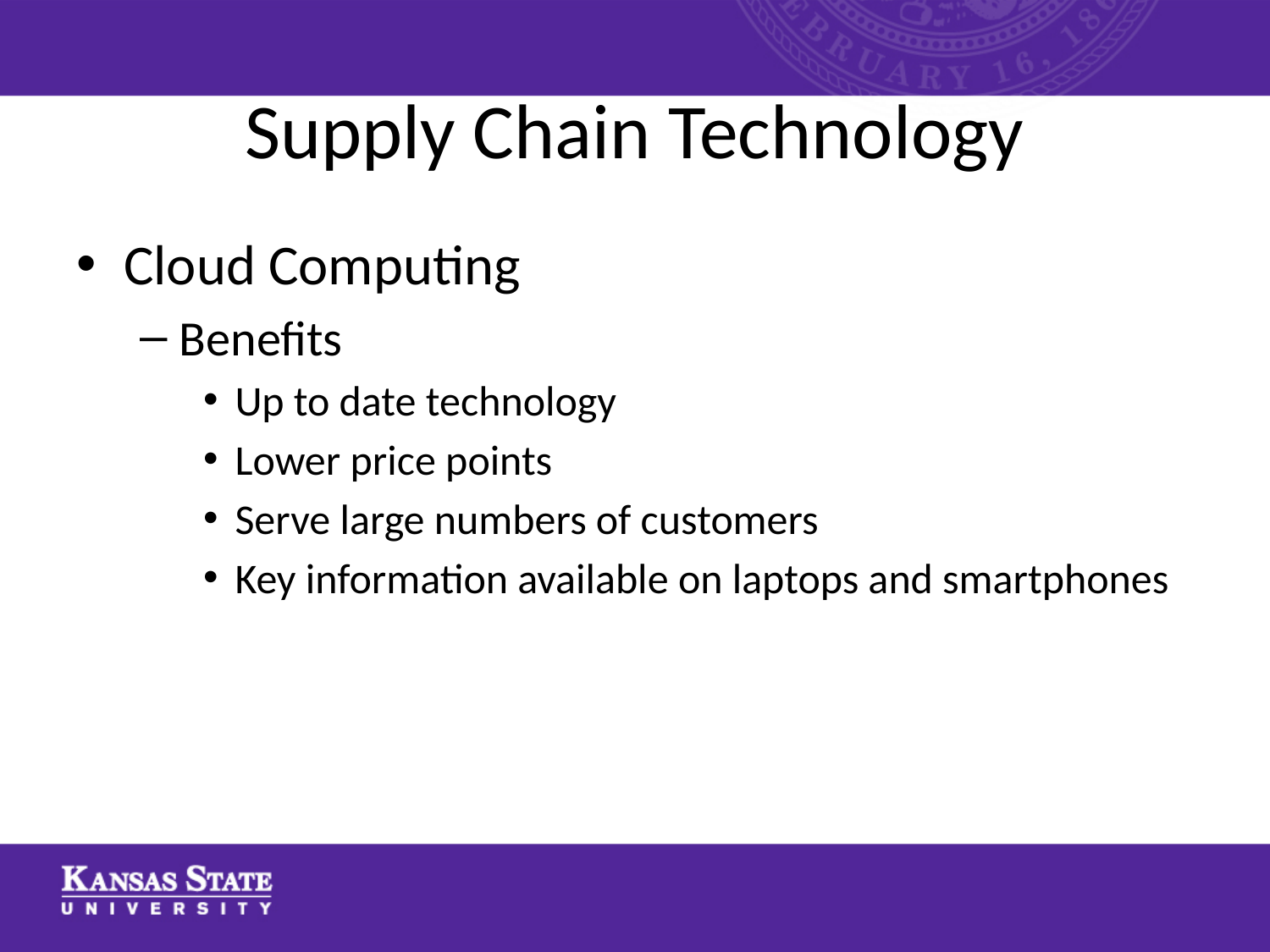

# Supply Chain Technology
Cloud Computing
Benefits
Up to date technology
Lower price points
Serve large numbers of customers
Key information available on laptops and smartphones